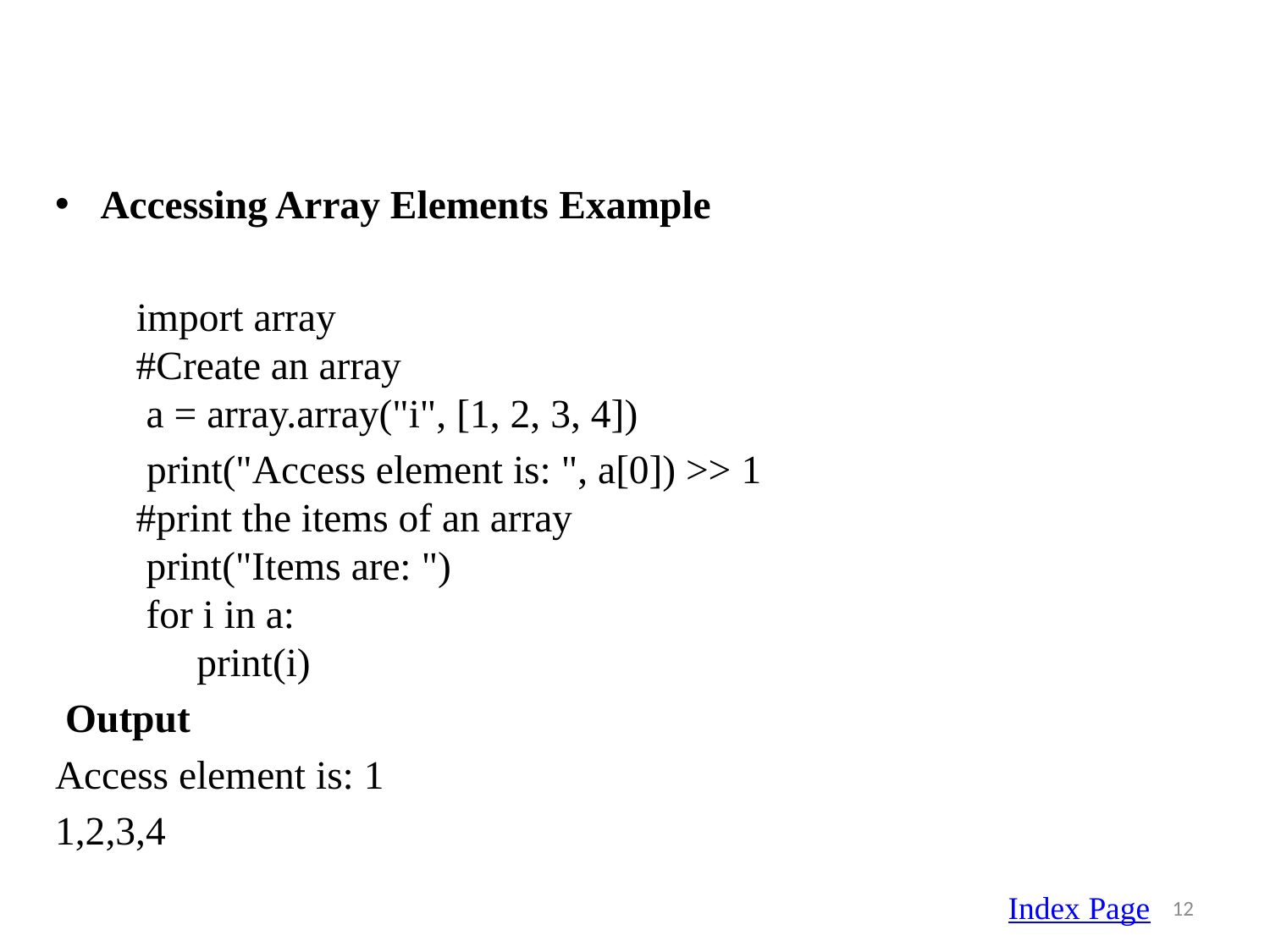

Accessing Array Elements Example

        import array
        #Create an array
         a = array.array("i", [1, 2, 3, 4])
         print("Access element is: ", a[0]) >> 1
        #print the items of an array
         print("Items are: ")
         for i in a:
              print(i)
 Output
Access element is: 1
1,2,3,4
Index Page
12